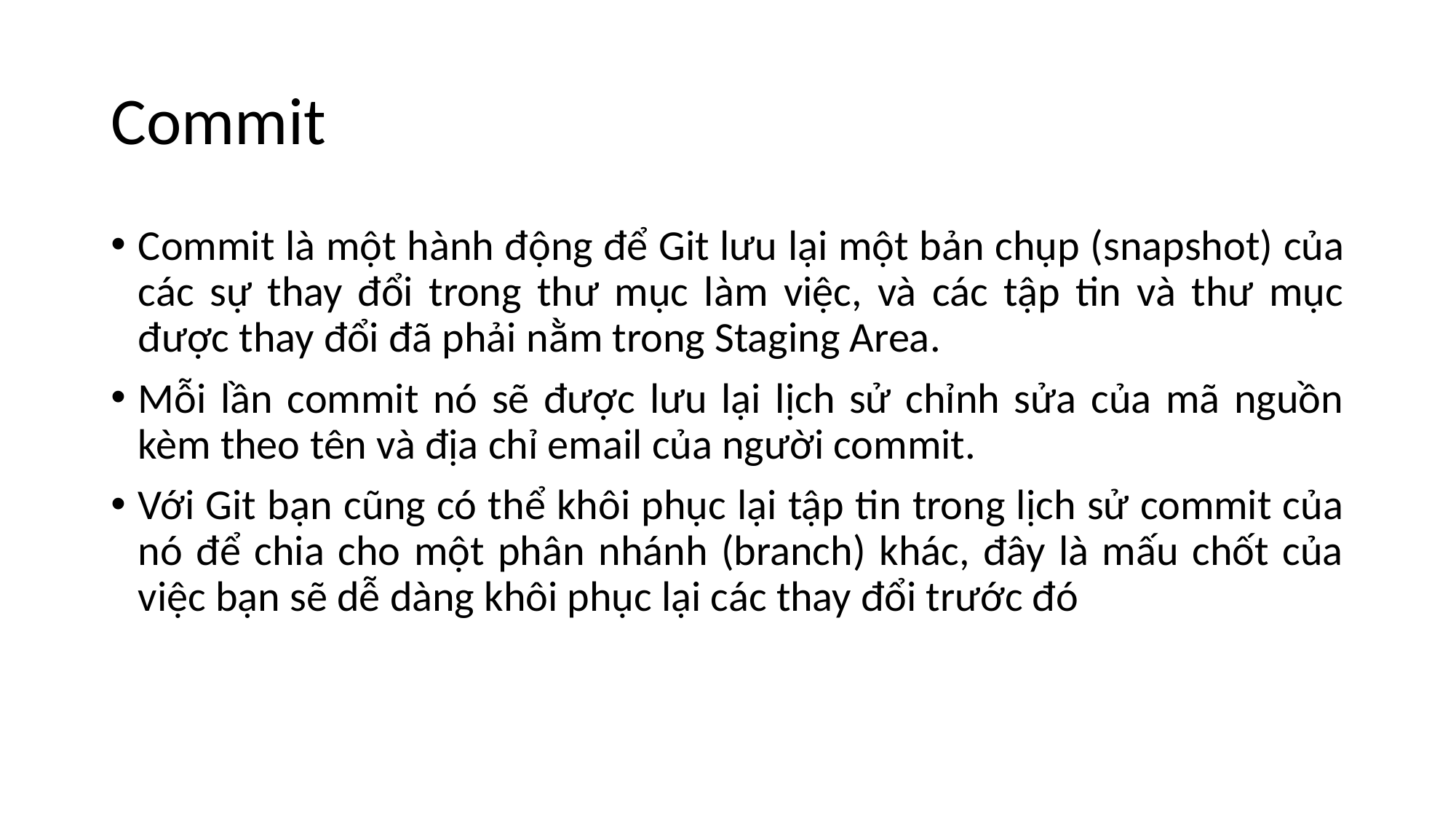

# Commit
Commit là một hành động để Git lưu lại một bản chụp (snapshot) của các sự thay đổi trong thư mục làm việc, và các tập tin và thư mục được thay đổi đã phải nằm trong Staging Area.
Mỗi lần commit nó sẽ được lưu lại lịch sử chỉnh sửa của mã nguồn kèm theo tên và địa chỉ email của người commit.
Với Git bạn cũng có thể khôi phục lại tập tin trong lịch sử commit của nó để chia cho một phân nhánh (branch) khác, đây là mấu chốt của việc bạn sẽ dễ dàng khôi phục lại các thay đổi trước đó